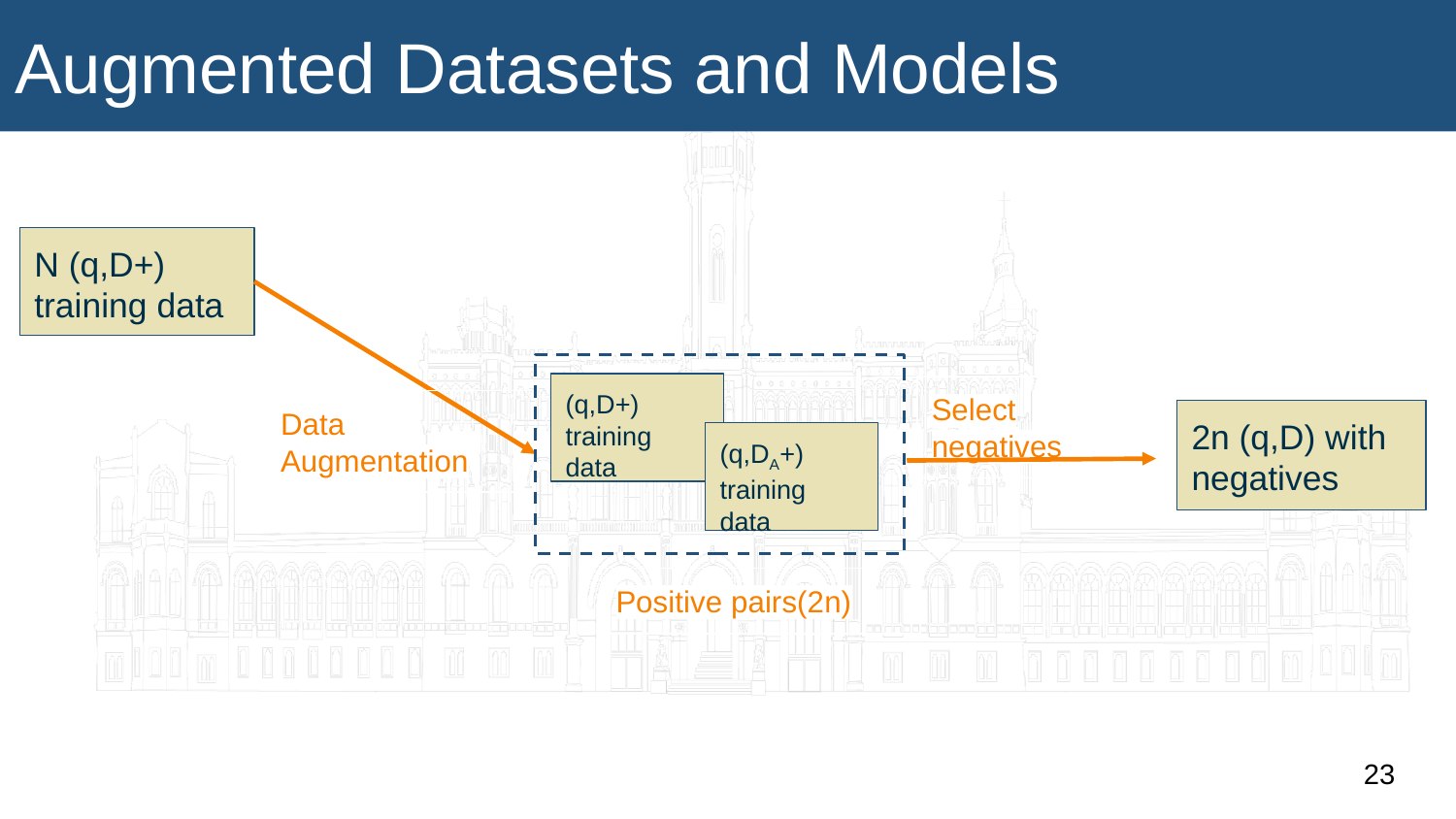

# Augmented Datasets and Models
N (q,D+) training data

(q,D+) training data
Select negatives
Data Augmentation
2n (q,D) with negatives
(q,DA+) training data
Positive pairs(2n)
23